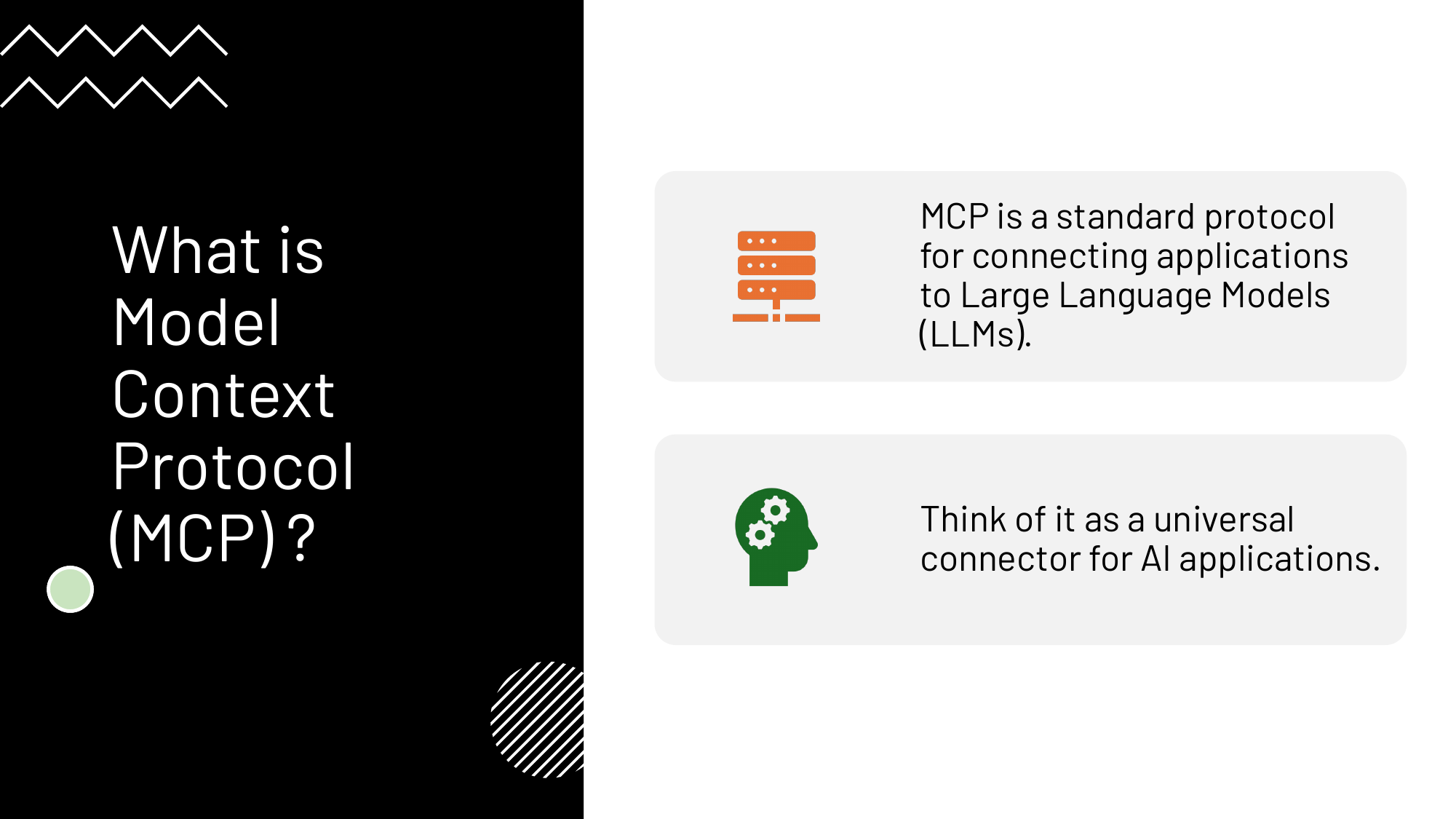

MCP is a standard protocol for connecting applications to Large Language Models (LLMs).
Think of it as a universal connector for AI applications.
# What is Model Context Protocol (MCP) ?